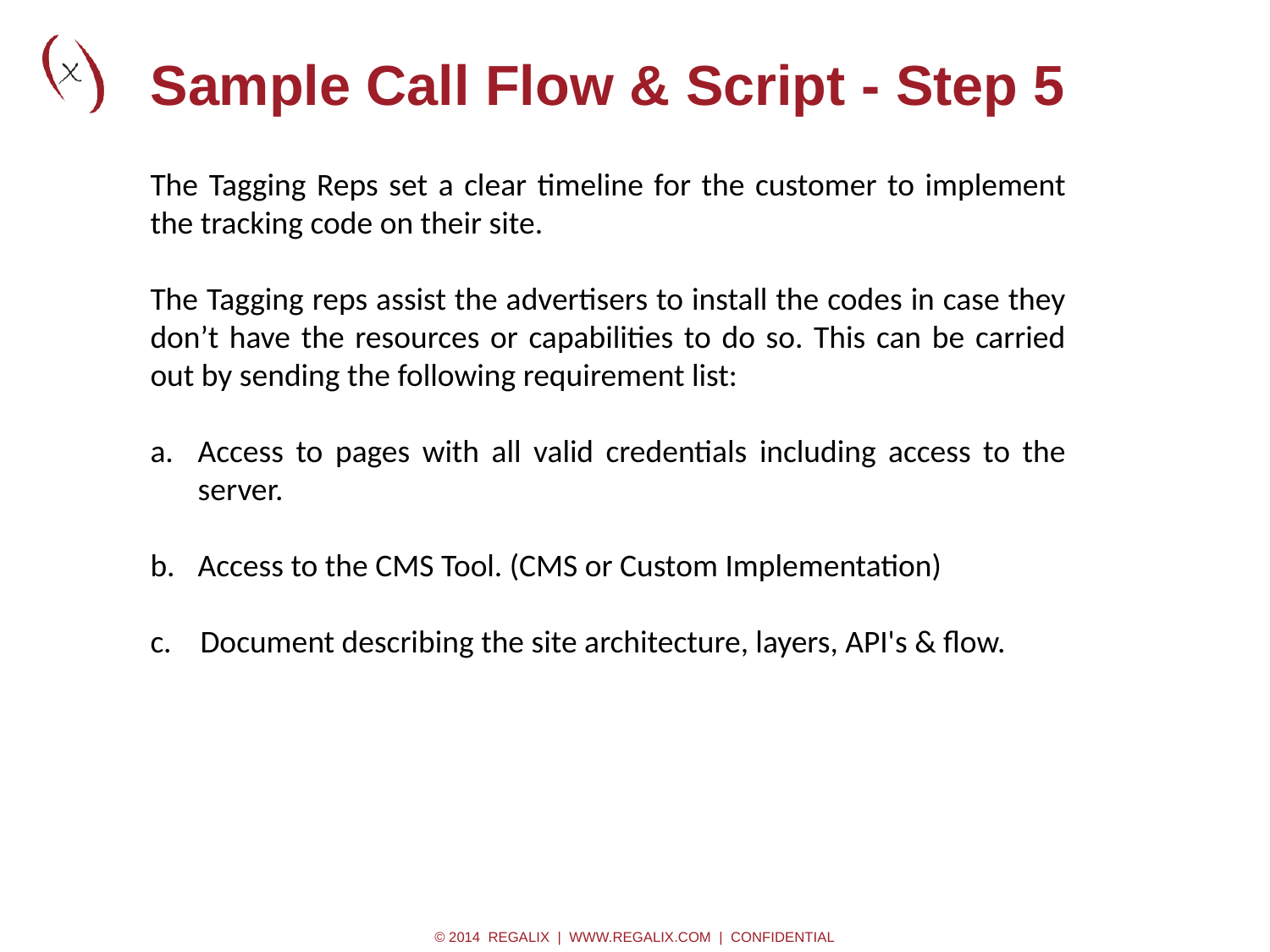

# Sample Call Flow & Script - Step 5
The Tagging Reps set a clear timeline for the customer to implement the tracking code on their site.

The Tagging reps assist the advertisers to install the codes in case they don’t have the resources or capabilities to do so. This can be carried out by sending the following requirement list:

Access to pages with all valid credentials including access to the server.

Access to the CMS Tool. (CMS or Custom Implementation)

c.    Document describing the site architecture, layers, API's & flow.